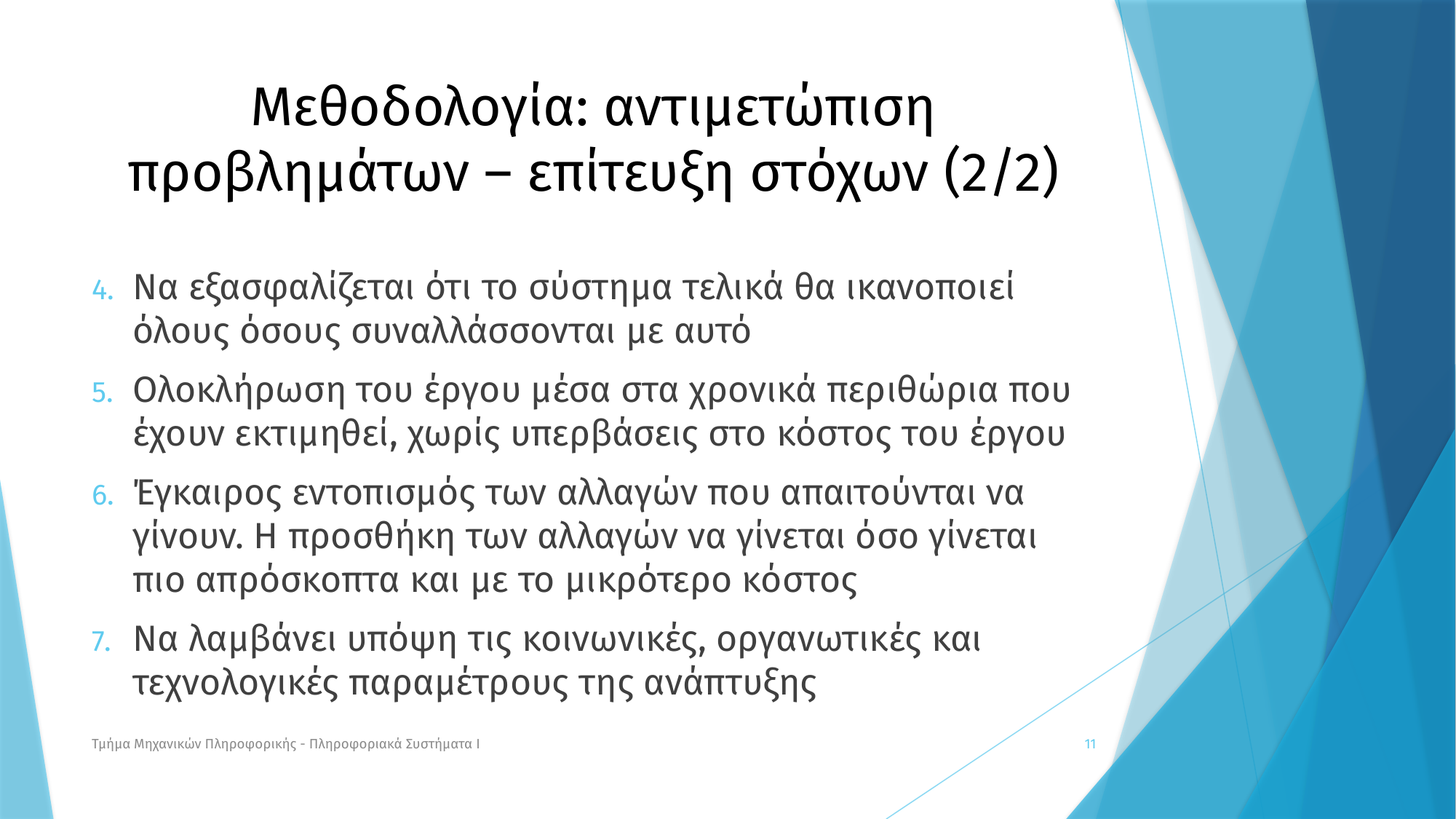

# Μεθοδολογία: αντιμετώπιση προβλημάτων – επίτευξη στόχων (2/2)
Να εξασφαλίζεται ότι το σύστημα τελικά θα ικανοποιεί όλους όσους συναλλάσσονται με αυτό
Ολοκλήρωση του έργου μέσα στα χρονικά περιθώρια που έχουν εκτιμηθεί, χωρίς υπερβάσεις στο κόστος του έργου
Έγκαιρος εντοπισμός των αλλαγών που απαιτούνται να γίνουν. Η προσθήκη των αλλαγών να γίνεται όσο γίνεται πιο απρόσκοπτα και με το μικρότερο κόστος
Να λαμβάνει υπόψη τις κοινωνικές, οργανωτικές και τεχνολογικές παραμέτρους της ανάπτυξης
Τμήμα Μηχανικών Πληροφορικής - Πληροφοριακά Συστήματα Ι
11